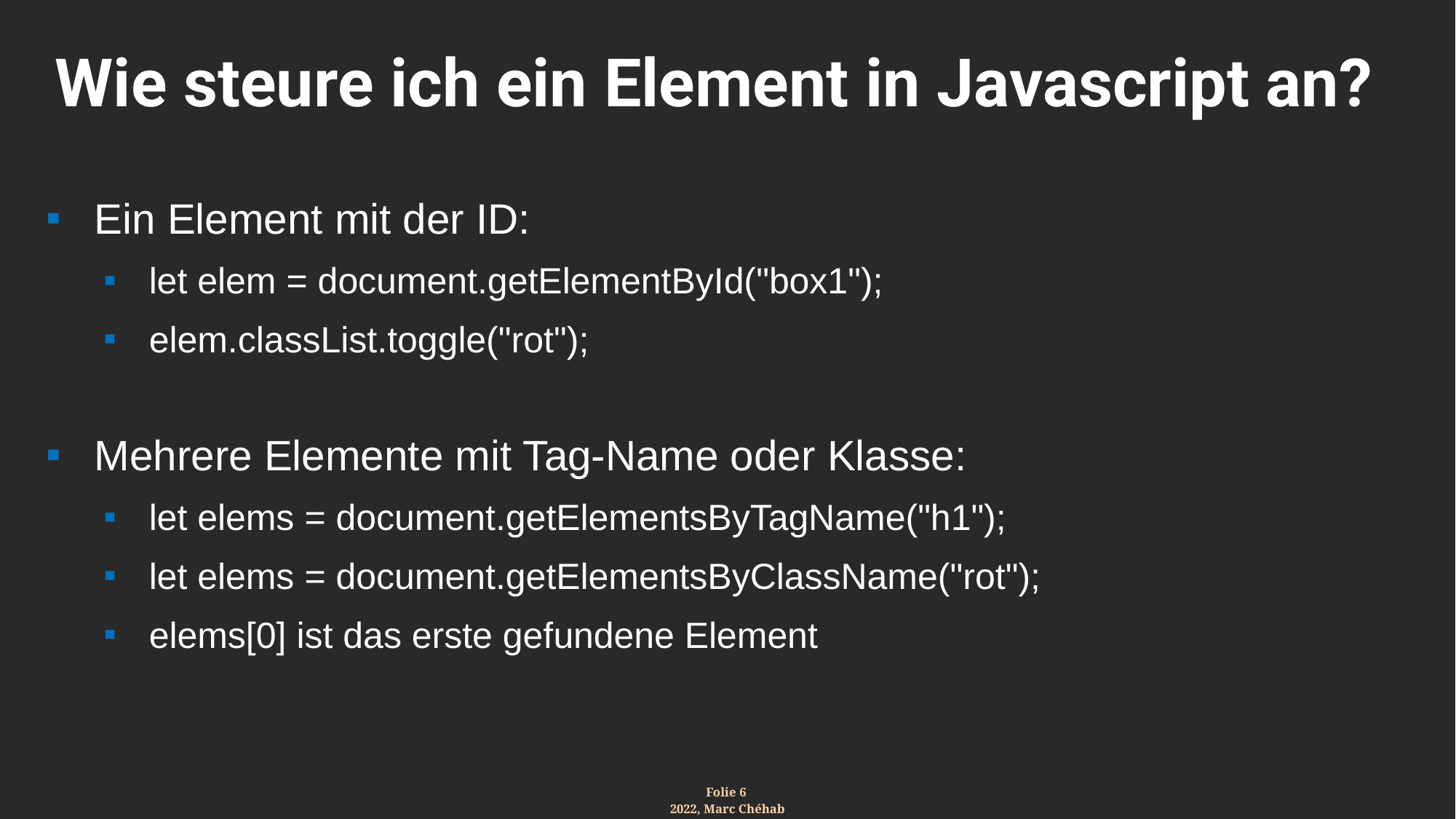

# Wie steure ich ein Element in Javascript an?
Ein Element mit der ID:
let elem = document.getElementById("box1");
elem.classList.toggle("rot");

Mehrere Elemente mit Tag-Name oder Klasse:
let elems = document.getElementsByTagName("h1");
let elems = document.getElementsByClassName("rot");
elems[0] ist das erste gefundene Element